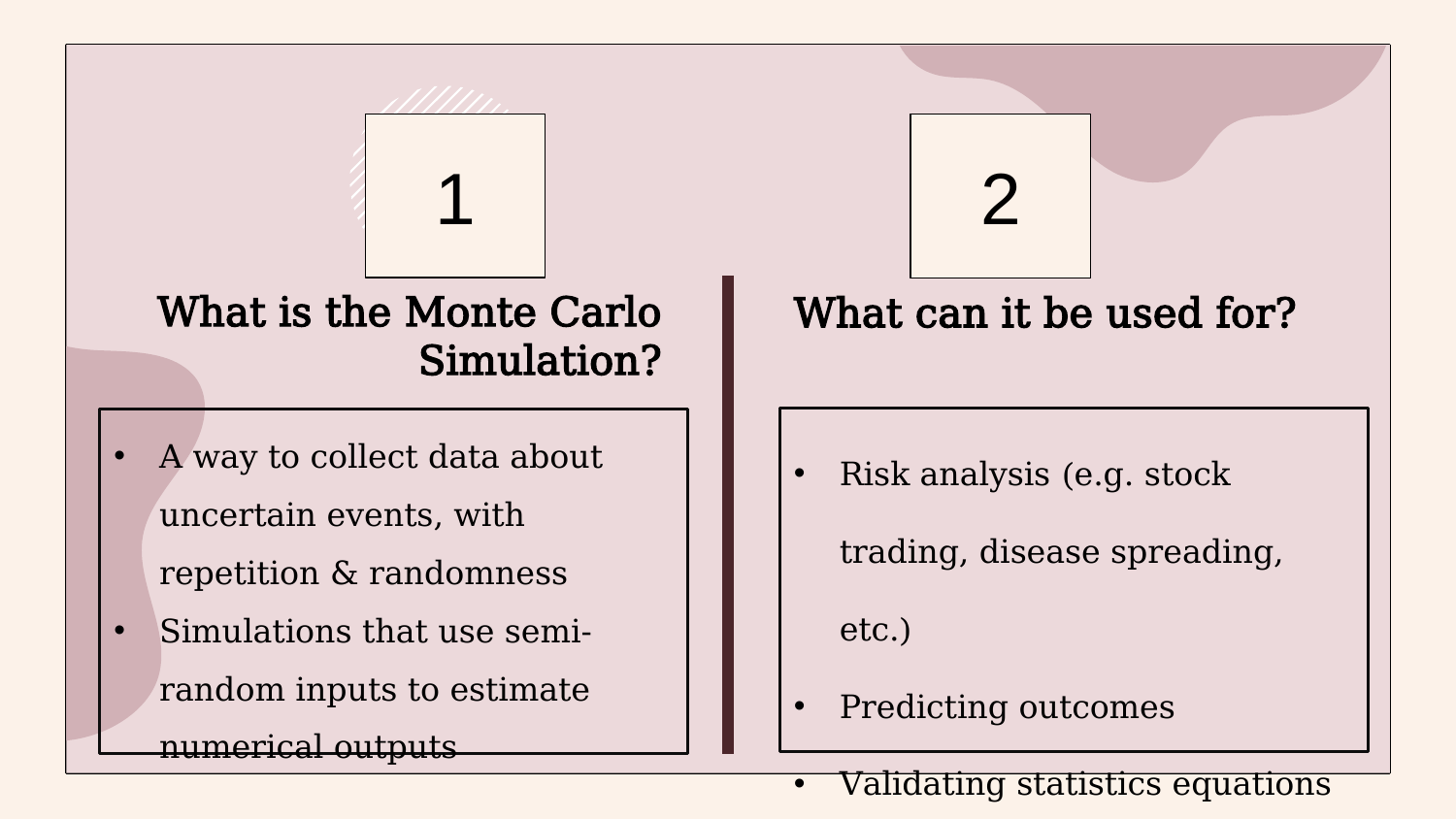

1
2
What is the Monte Carlo Simulation?
What can it be used for?
Risk analysis (e.g. stock trading, disease spreading, etc.)
Predicting outcomes
Validating statistics equations
A way to collect data about uncertain events, with repetition & randomness
Simulations that use semi-random inputs to estimate numerical outputs